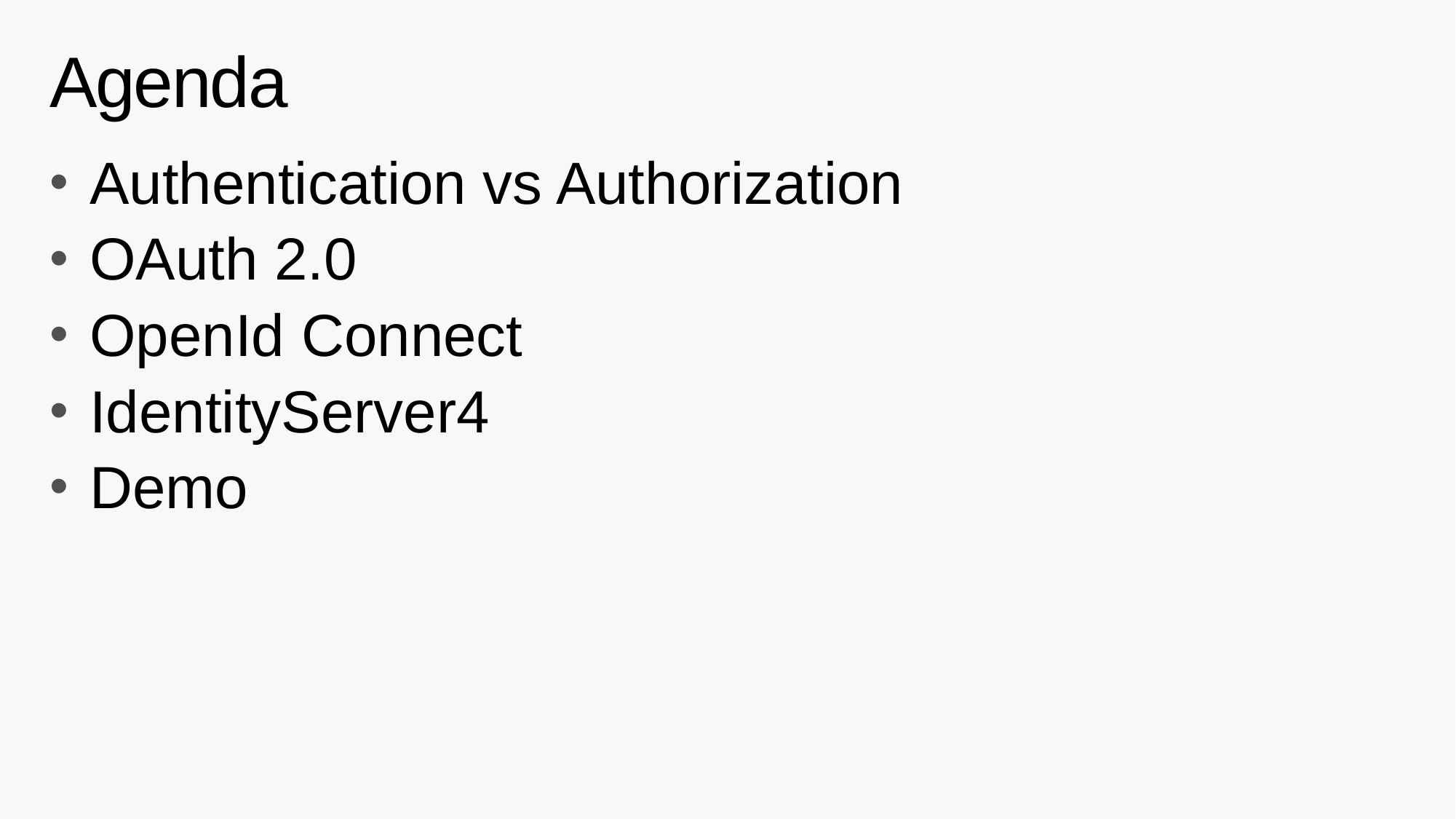

# Agenda
Authentication vs Authorization
OAuth 2.0
OpenId Connect
IdentityServer4
Demo